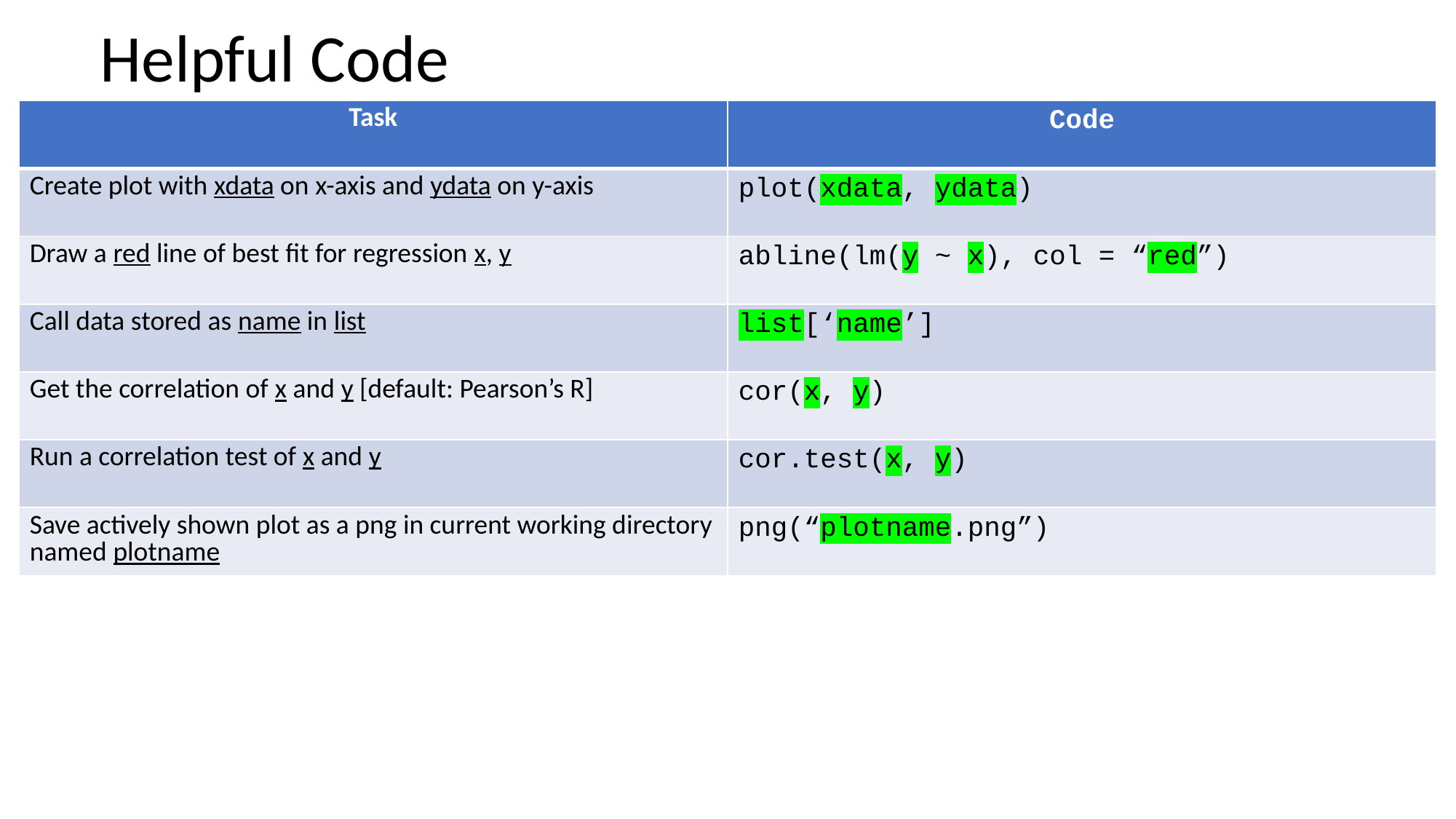

# Helpful Code
| Task | Code |
| --- | --- |
| Create plot with xdata on x-axis and ydata on y-axis | plot(xdata, ydata) |
| Draw a red line of best fit for regression x, y | abline(lm(y ~ x), col = “red”) |
| Call data stored as name in list | list[‘name’] |
| Get the correlation of x and y [default: Pearson’s R] | cor(x, y) |
| Run a correlation test of x and y | cor.test(x, y) |
| Save actively shown plot as a png in current working directory named plotname | png(“plotname.png”) |